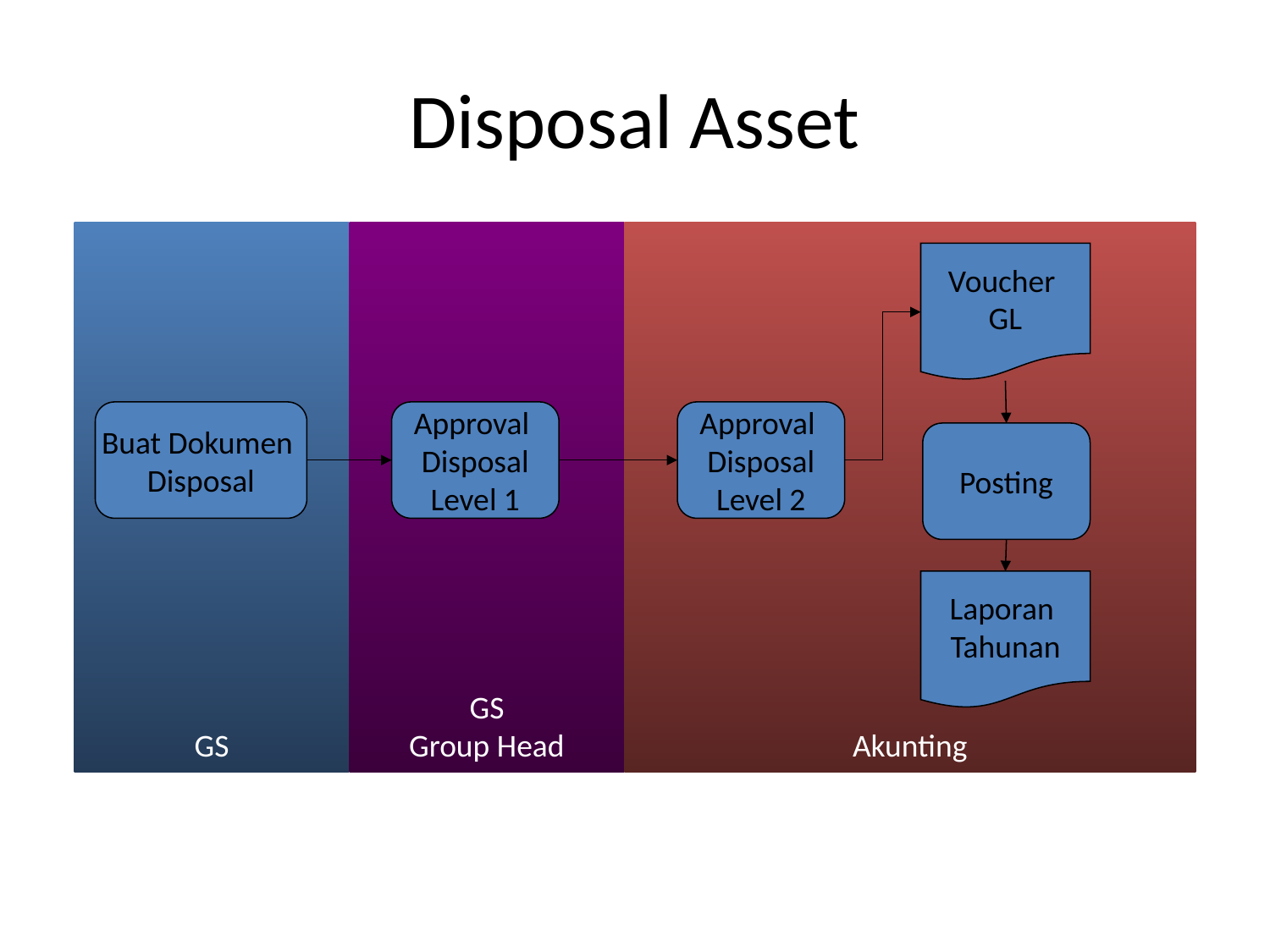

# Disposal Asset

GS

GS
Group Head

Akunting
Voucher
GL
Buat Dokumen
Disposal
Approval
Disposal
Level 1
Approval
Disposal
Level 2
Posting
Laporan
Tahunan